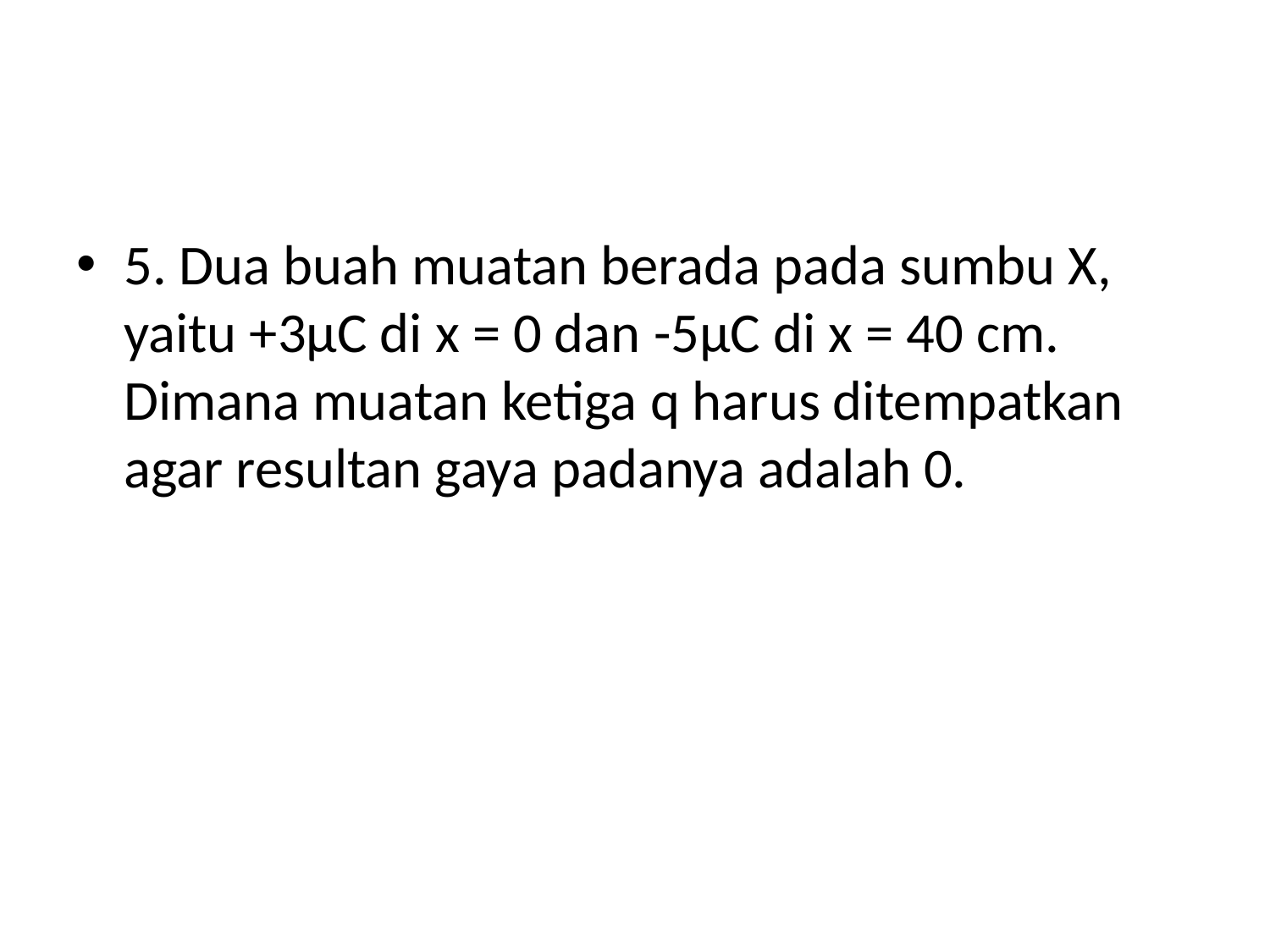

#
5. Dua buah muatan berada pada sumbu X, yaitu +3µC di x = 0 dan -5µC di x = 40 cm. Dimana muatan ketiga q harus ditempatkan agar resultan gaya padanya adalah 0.